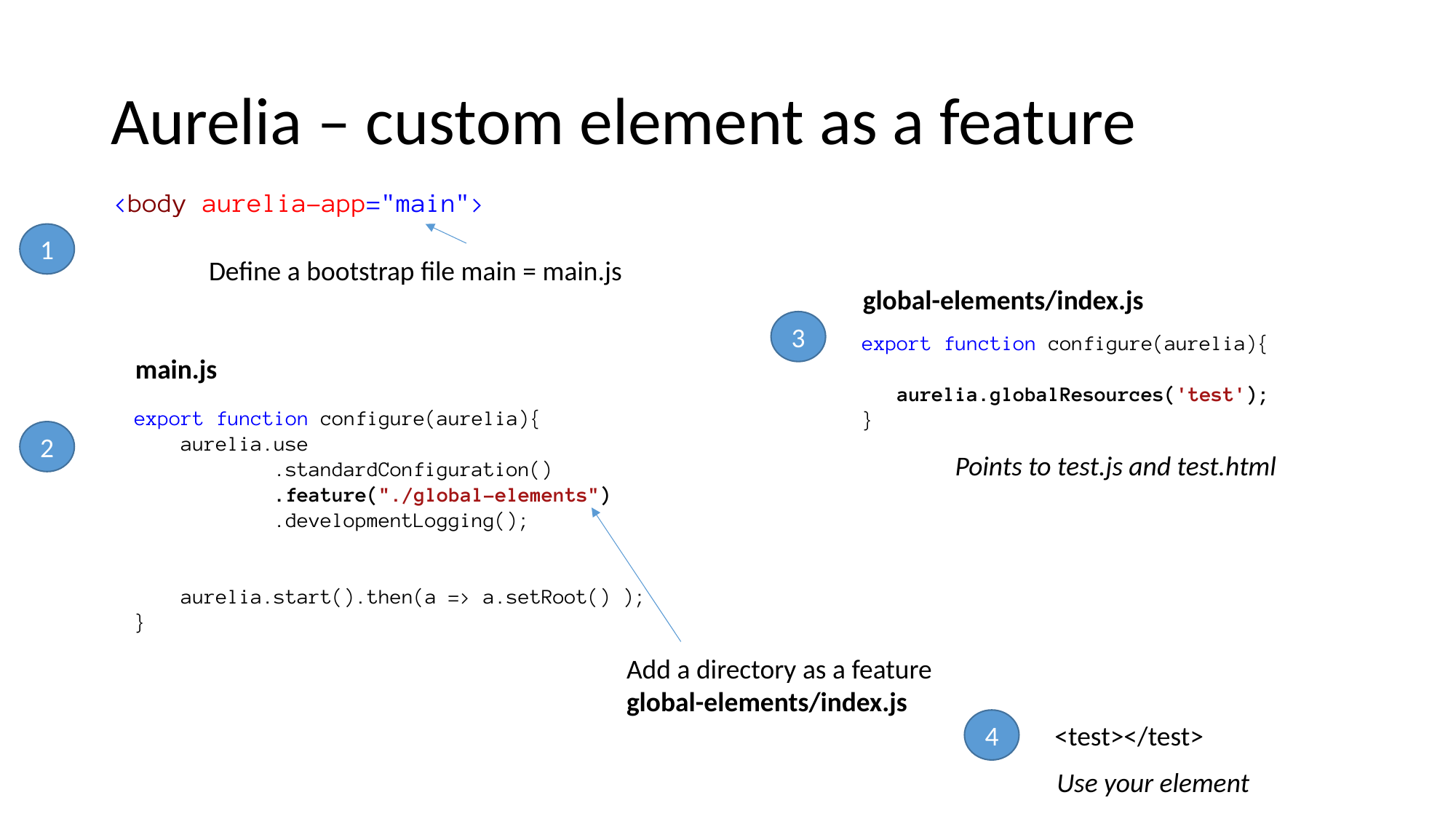

# Aurelia – custom element as a feature
<body aurelia-app="main">
1
Define a bootstrap file main = main.js
global-elements/index.js
3
export function configure(aurelia){

   aurelia.globalResources('test');
}
main.js
export function configure(aurelia){
    aurelia.use
            .standardConfiguration()
            .feature("./global-elements")
            .developmentLogging();

    aurelia.start().then(a => a.setRoot() );
}
2
Points to test.js and test.html
Add a directory as a feature
global-elements/index.js
4
<test></test>
Use your element